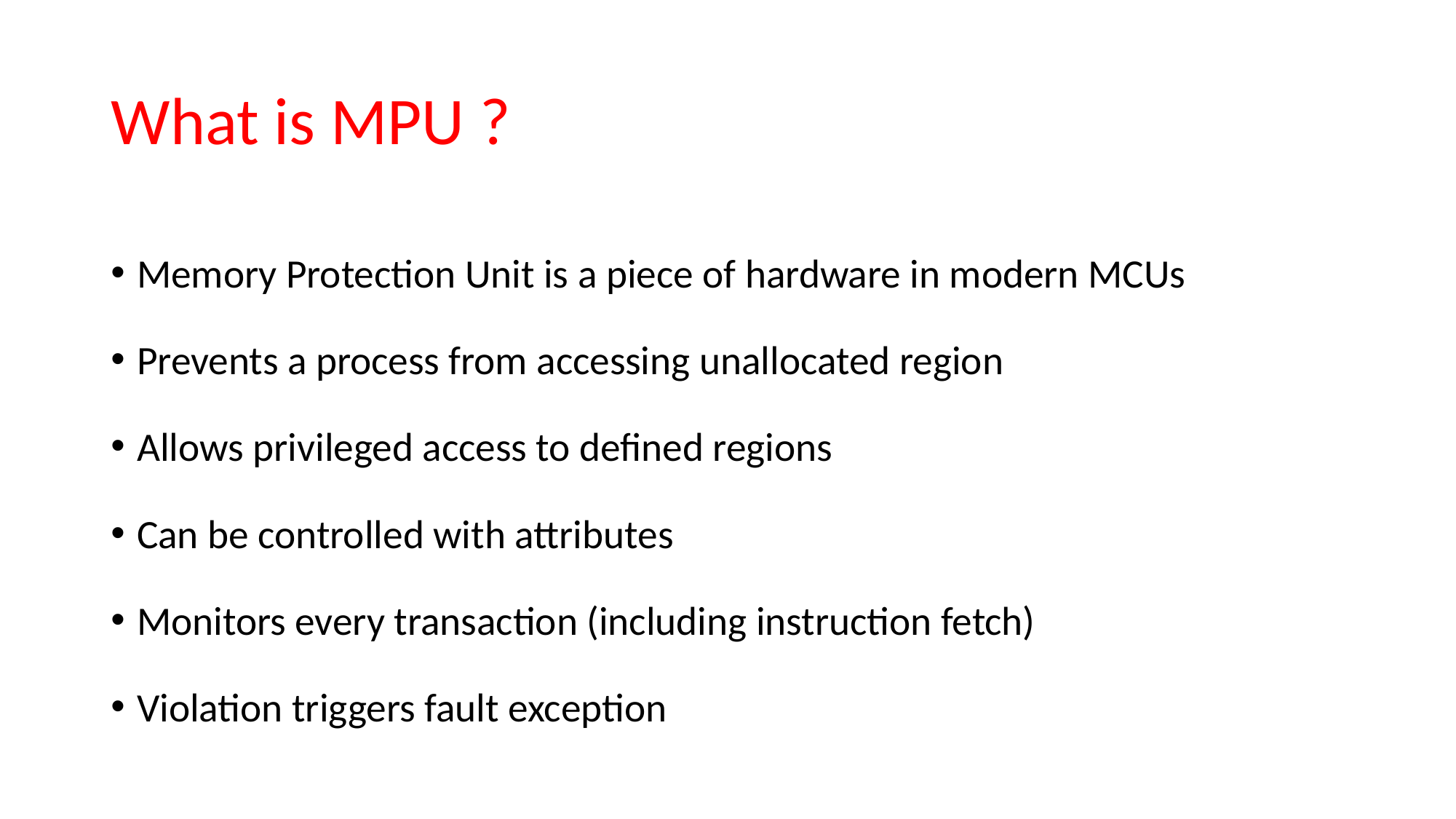

# What is MPU ?
Memory Protection Unit is a piece of hardware in modern MCUs
Prevents a process from accessing unallocated region
Allows privileged access to defined regions
Can be controlled with attributes
Monitors every transaction (including instruction fetch)
Violation triggers fault exception